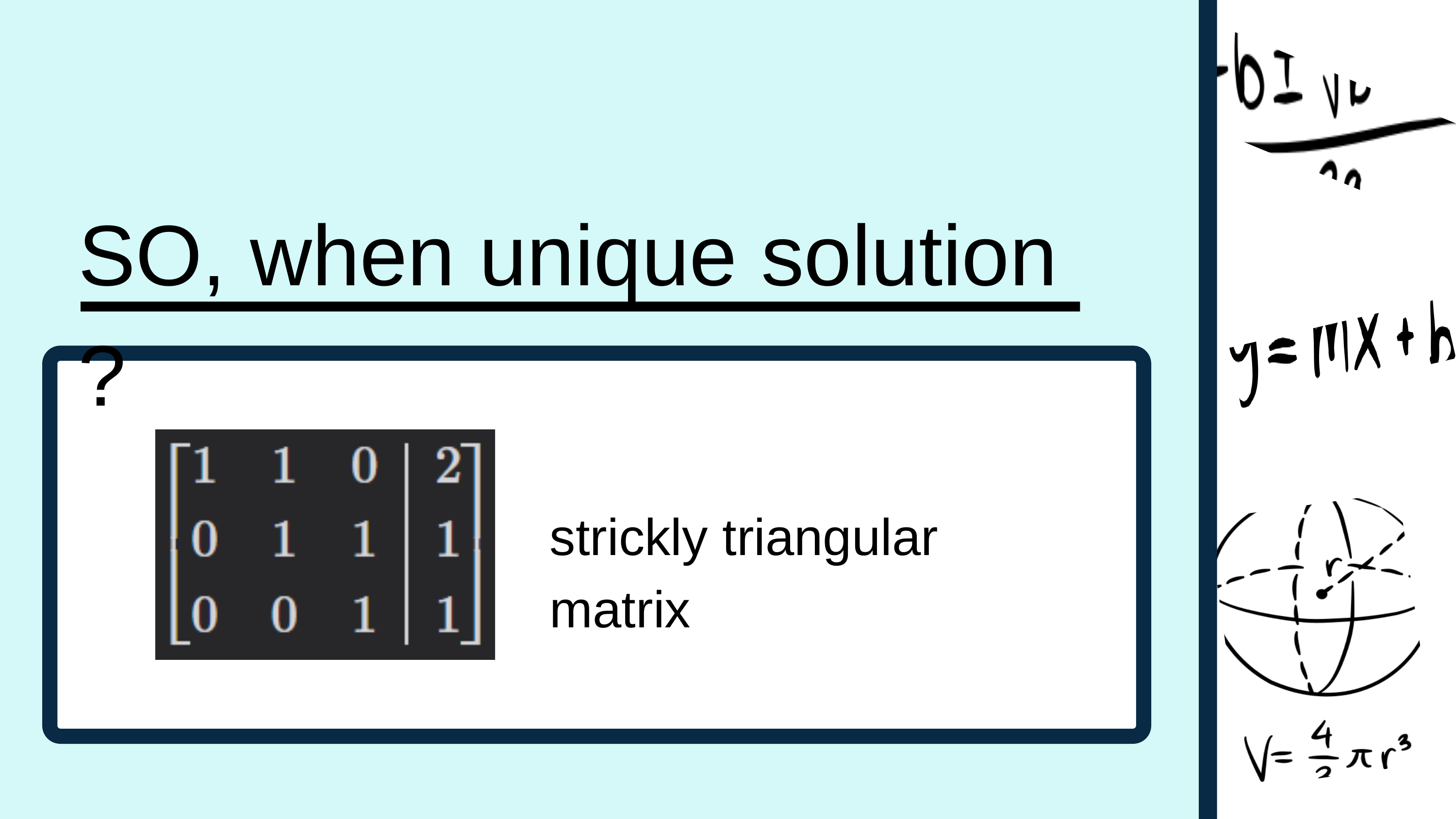

SO, when unique solution ?

strickly triangular matrix